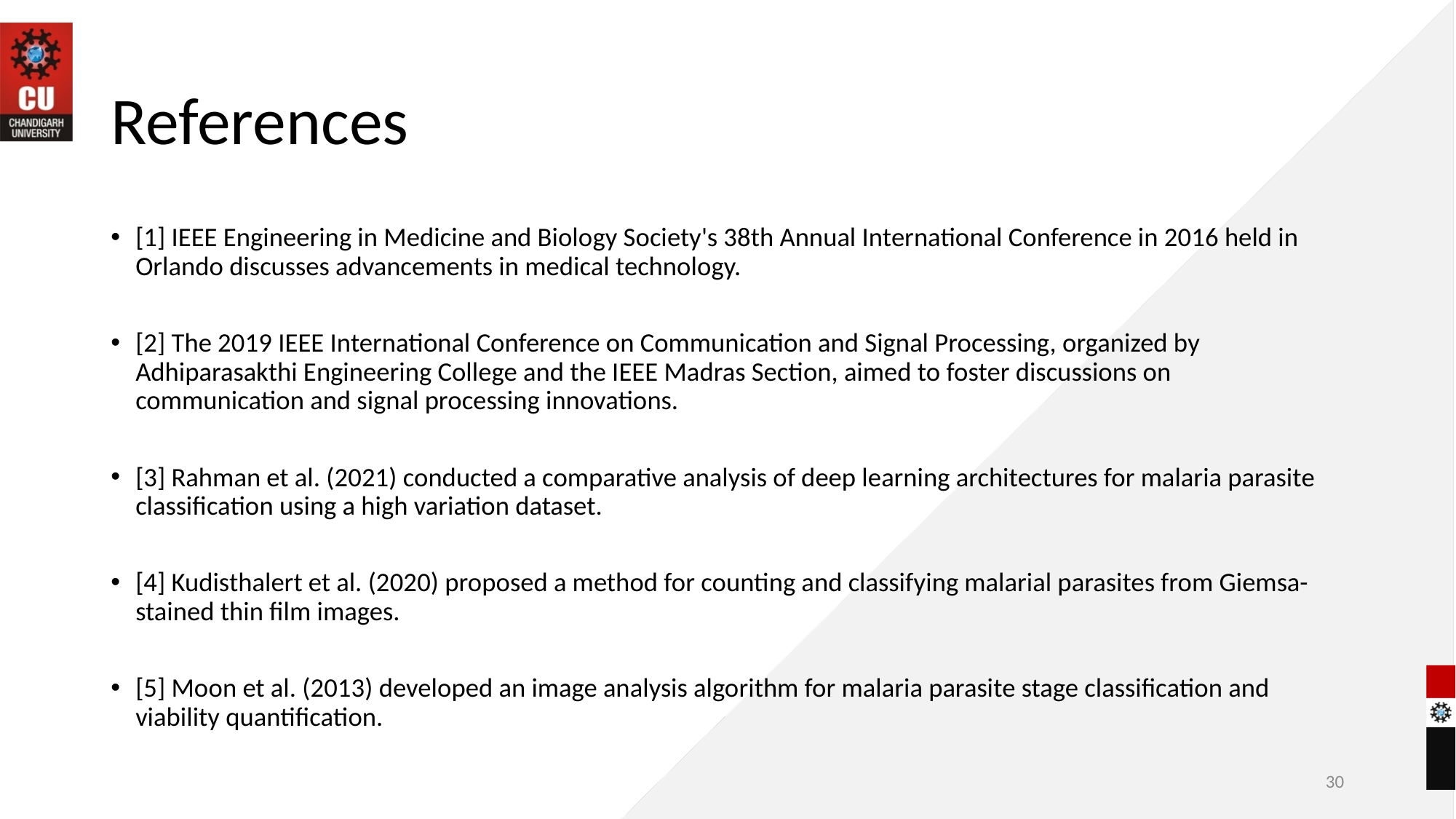

# References
[1] IEEE Engineering in Medicine and Biology Society's 38th Annual International Conference in 2016 held in Orlando discusses advancements in medical technology.

[2] The 2019 IEEE International Conference on Communication and Signal Processing, organized by Adhiparasakthi Engineering College and the IEEE Madras Section, aimed to foster discussions on communication and signal processing innovations.

[3] Rahman et al. (2021) conducted a comparative analysis of deep learning architectures for malaria parasite classification using a high variation dataset.

[4] Kudisthalert et al. (2020) proposed a method for counting and classifying malarial parasites from Giemsa-stained thin film images.

[5] Moon et al. (2013) developed an image analysis algorithm for malaria parasite stage classification and viability quantification.
30